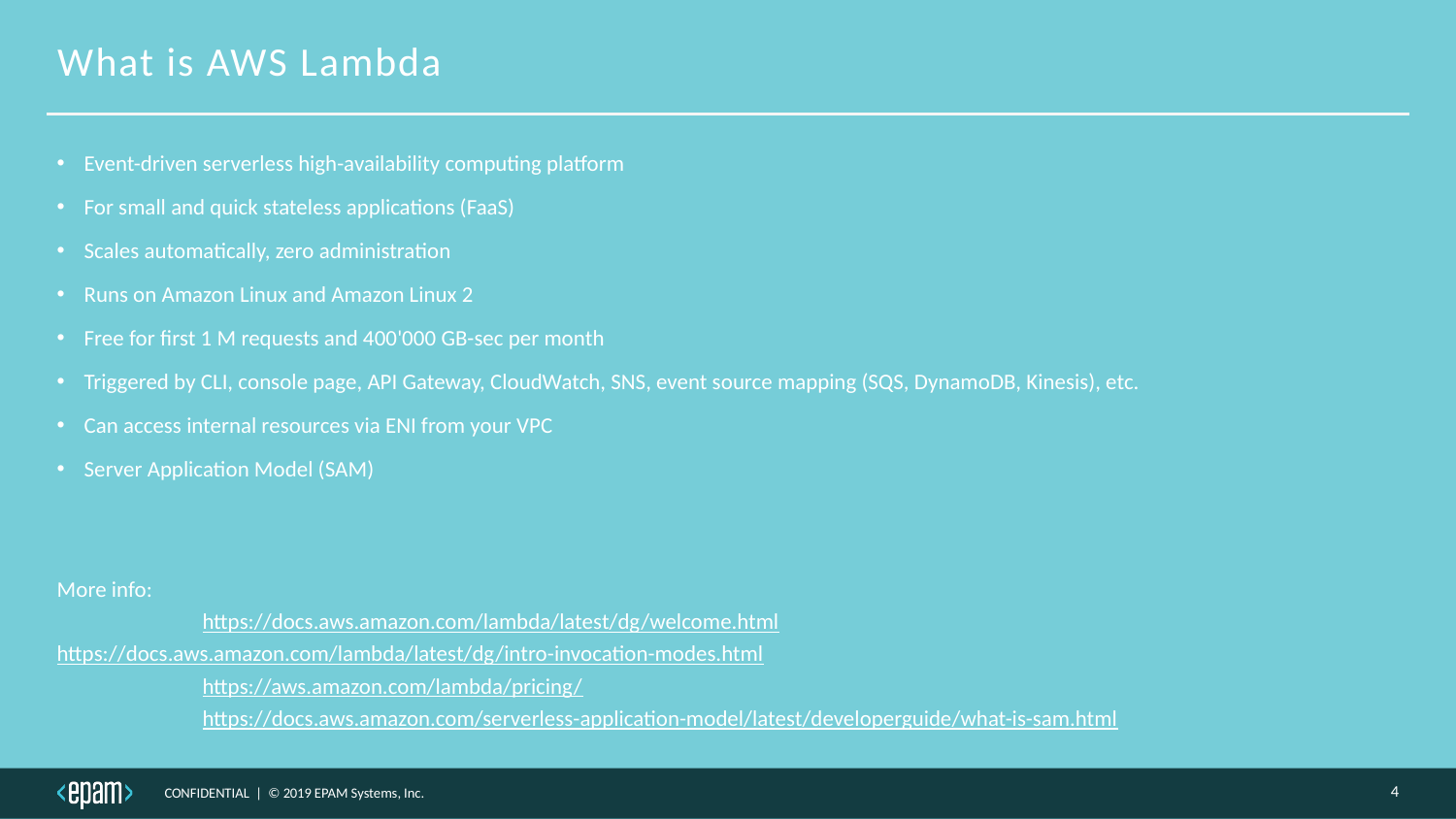

# What is AWS Lambda
Event-driven serverless high-availability computing platform
For small and quick stateless applications (FaaS)
Scales automatically, zero administration
Runs on Amazon Linux and Amazon Linux 2
Free for first 1 M requests and 400'000 GB-sec per month
Triggered by CLI, console page, API Gateway, CloudWatch, SNS, event source mapping (SQS, DynamoDB, Kinesis), etc.
Can access internal resources via ENI from your VPC
Server Application Model (SAM)

More info:
	https://docs.aws.amazon.com/lambda/latest/dg/welcome.html
	https://docs.aws.amazon.com/lambda/latest/dg/intro-invocation-modes.html
	https://aws.amazon.com/lambda/pricing/
	https://docs.aws.amazon.com/serverless-application-model/latest/developerguide/what-is-sam.html

4